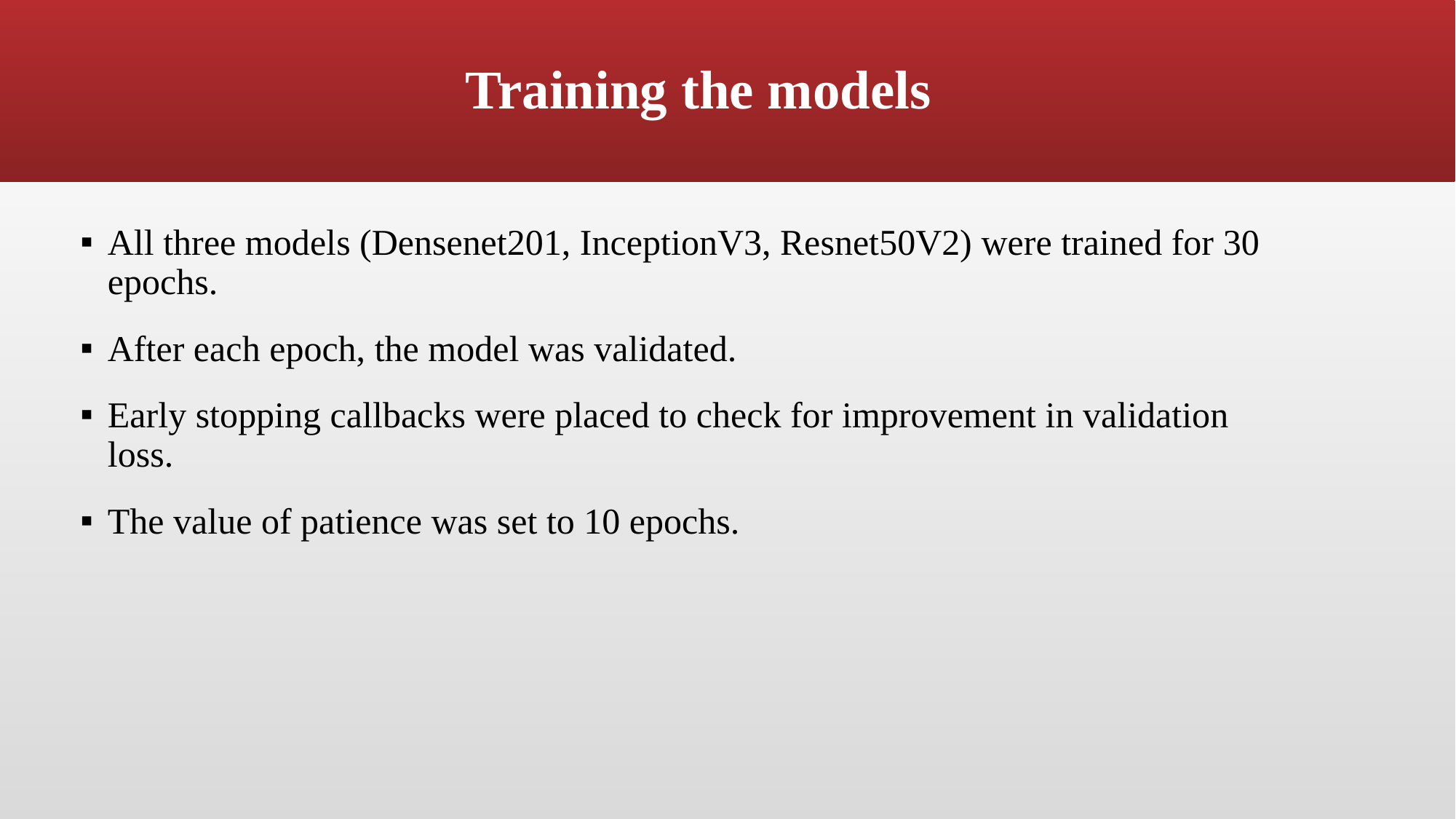

# Training the models
All three models (Densenet201, InceptionV3, Resnet50V2) were trained for 30 epochs.
After each epoch, the model was validated.
Early stopping callbacks were placed to check for improvement in validation loss.
The value of patience was set to 10 epochs.